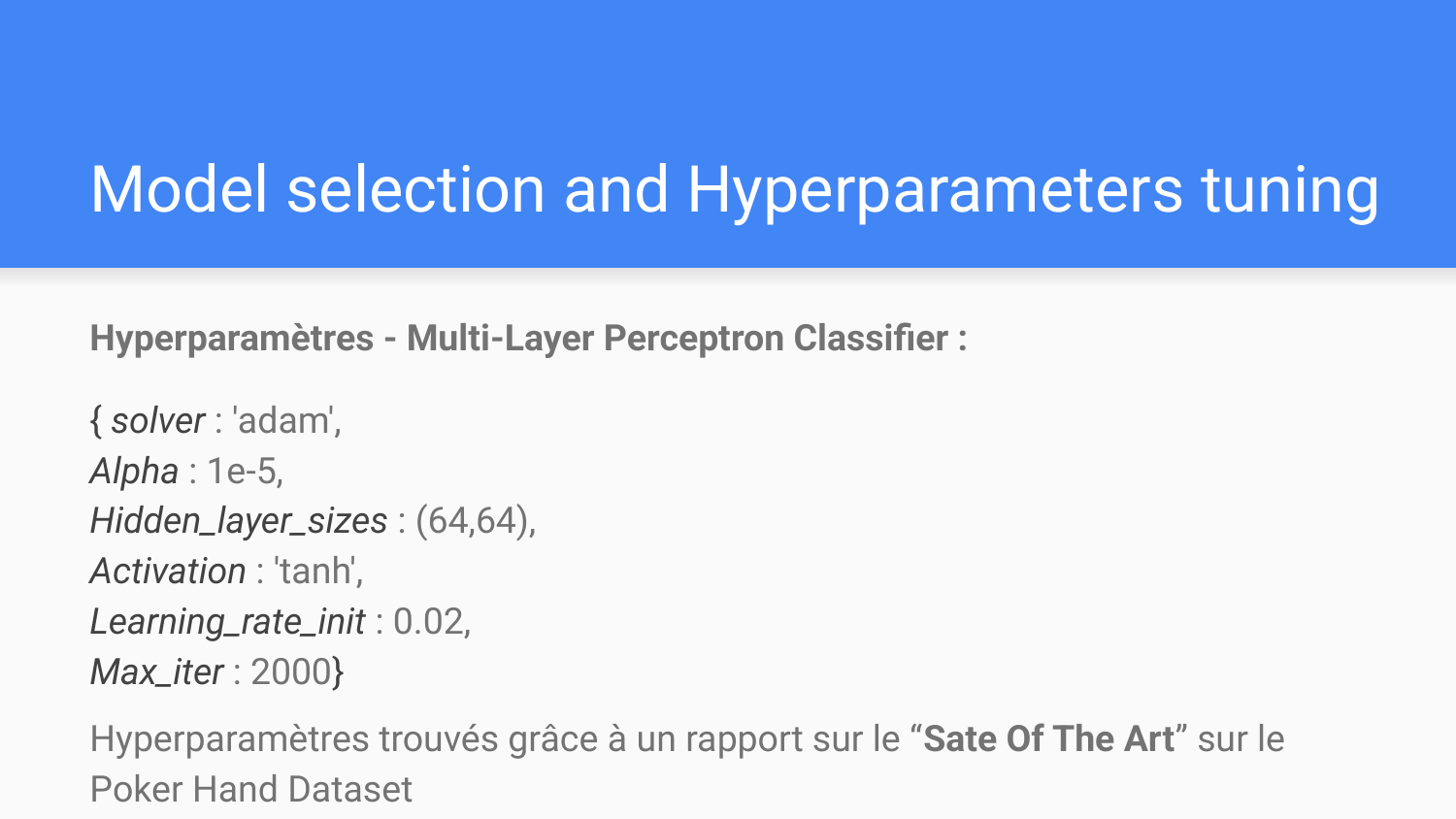

# Model selection and Hyperparameters tuning
Hyperparamètres - Multi-Layer Perceptron Classifier :
{ solver : 'adam',
Alpha : 1e-5,
Hidden_layer_sizes : (64,64),
Activation : 'tanh',
Learning_rate_init : 0.02,
Max_iter : 2000}

Hyperparamètres trouvés grâce à un rapport sur le “Sate Of The Art” sur le Poker Hand Dataset